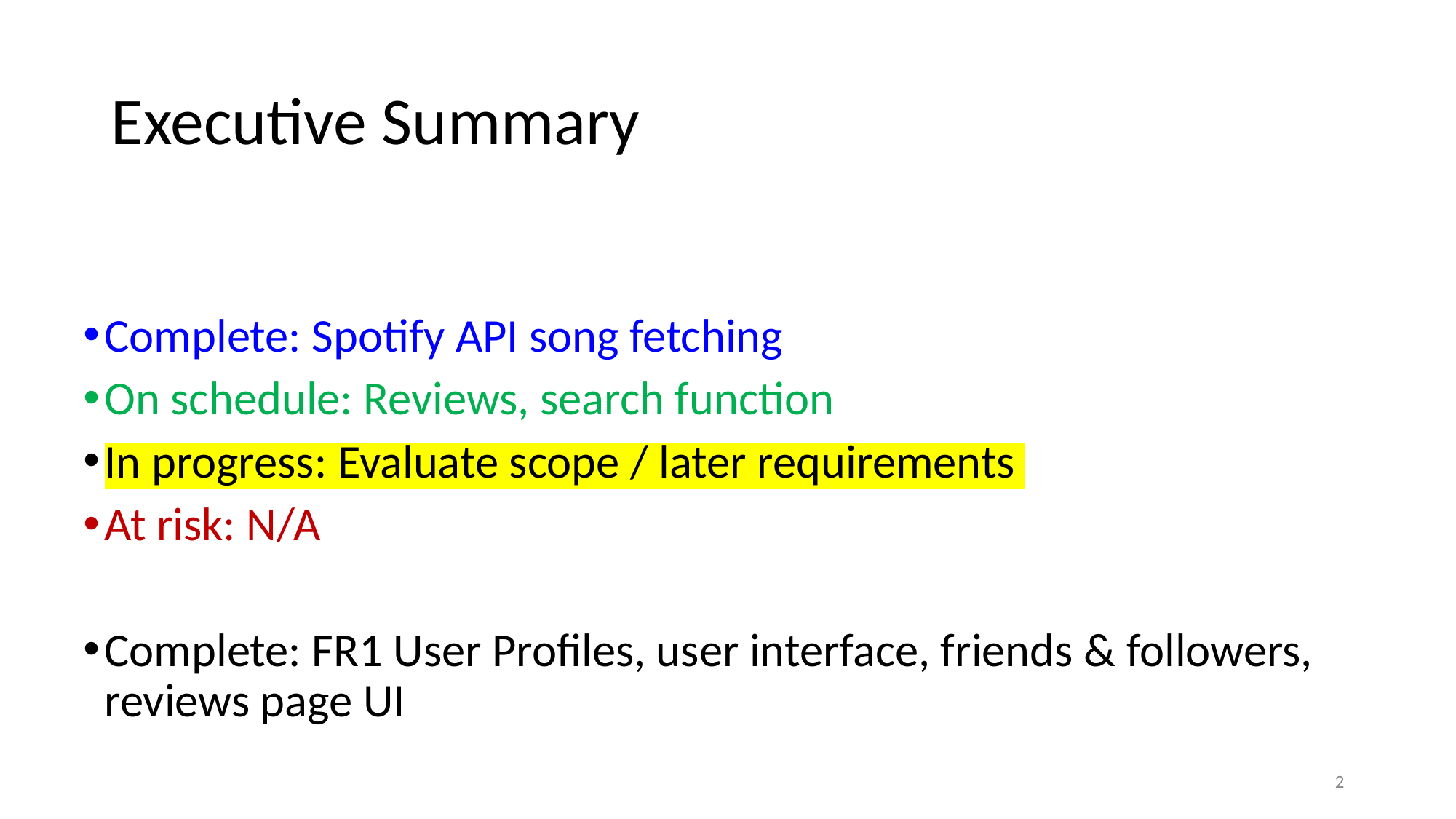

# Executive Summary
Complete: Spotify API song fetching
On schedule: Reviews, search function
In progress: Evaluate scope / later requirements
At risk: N/A

Complete: FR1 User Profiles, user interface, friends & followers, reviews page UI
2